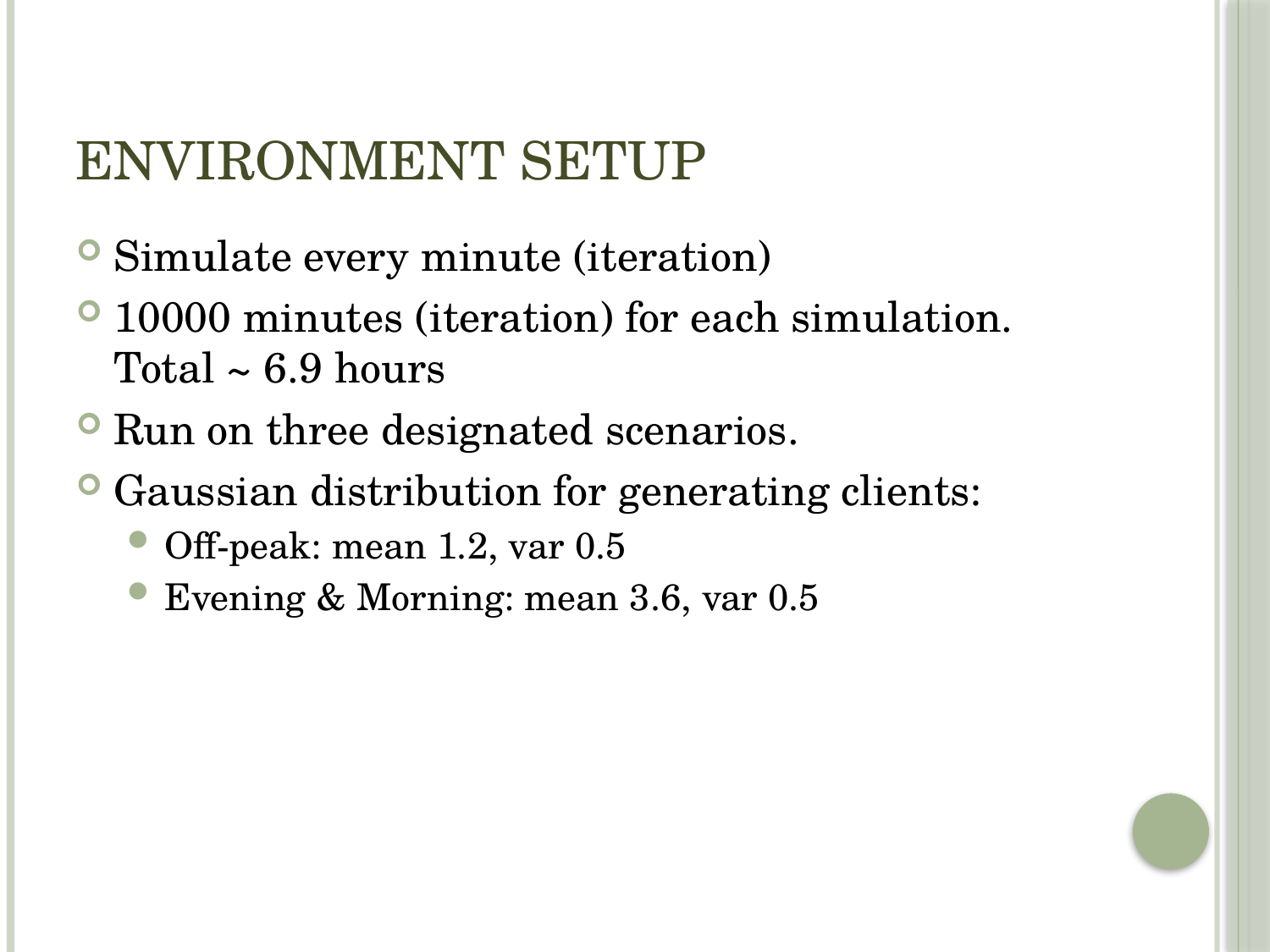

# Environment Setup
Simulate every minute (iteration)
10000 minutes (iteration) for each simulation. Total ~ 6.9 hours
Run on three designated scenarios.
Gaussian distribution for generating clients:
Off-peak: mean 1.2, var 0.5
Evening & Morning: mean 3.6, var 0.5